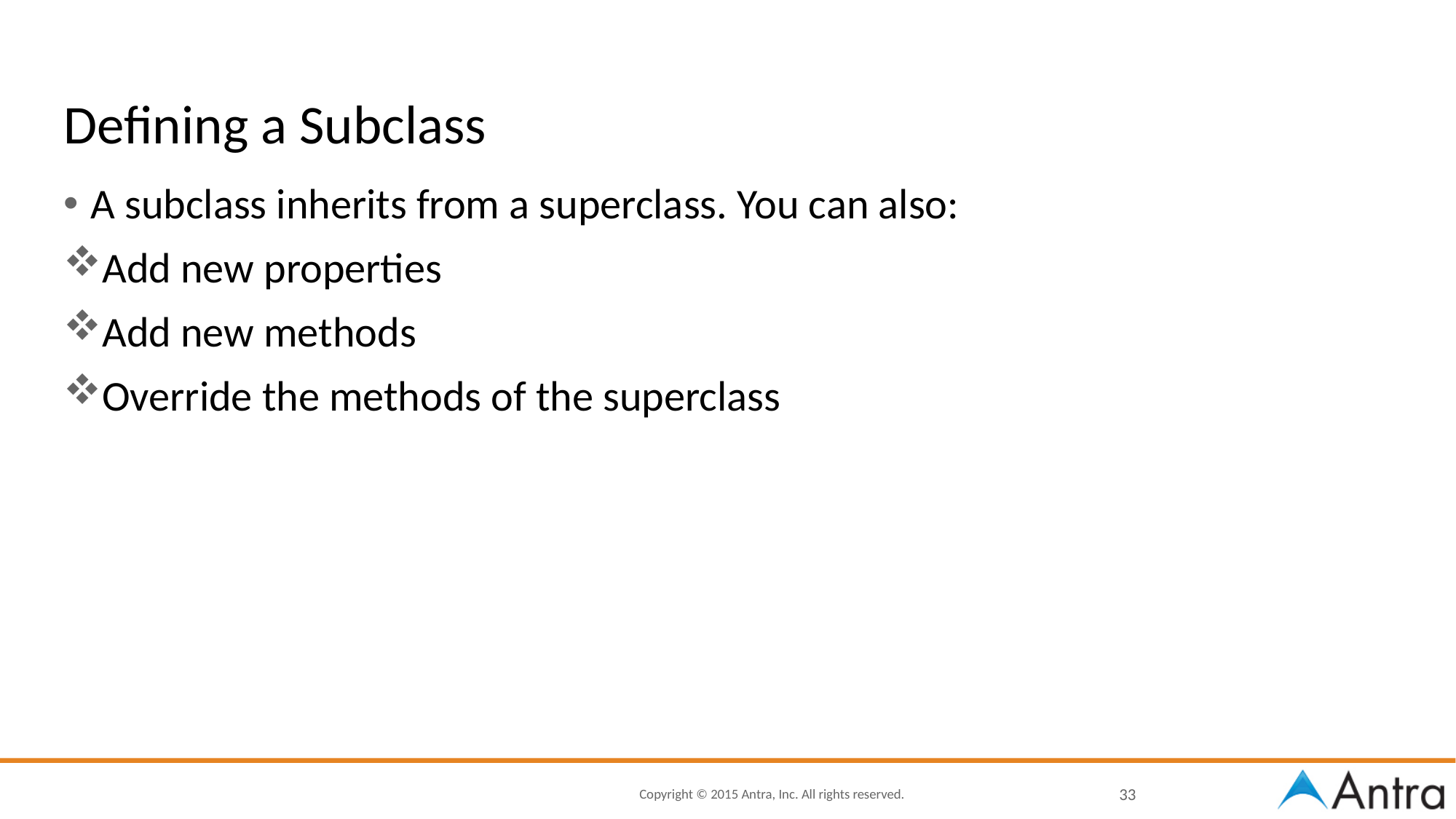

# Defining a Subclass
A subclass inherits from a superclass. You can also:
Add new properties
Add new methods
Override the methods of the superclass
33